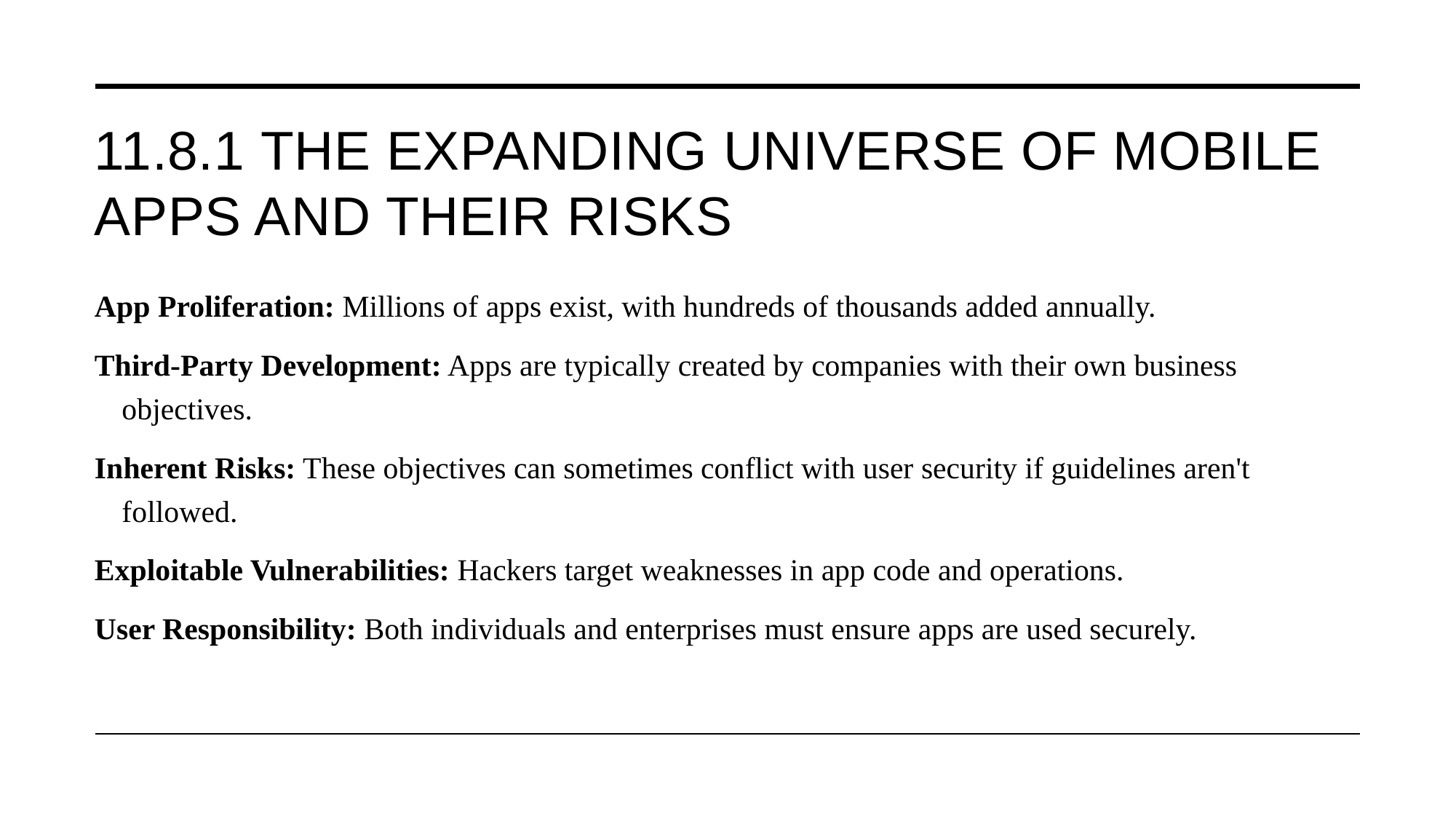

# 11.8.1 The Expanding Universe of Mobile Apps and Their Risks
App Proliferation: Millions of apps exist, with hundreds of thousands added annually.
Third-Party Development: Apps are typically created by companies with their own business objectives.
Inherent Risks: These objectives can sometimes conflict with user security if guidelines aren't followed.
Exploitable Vulnerabilities: Hackers target weaknesses in app code and operations.
User Responsibility: Both individuals and enterprises must ensure apps are used securely.